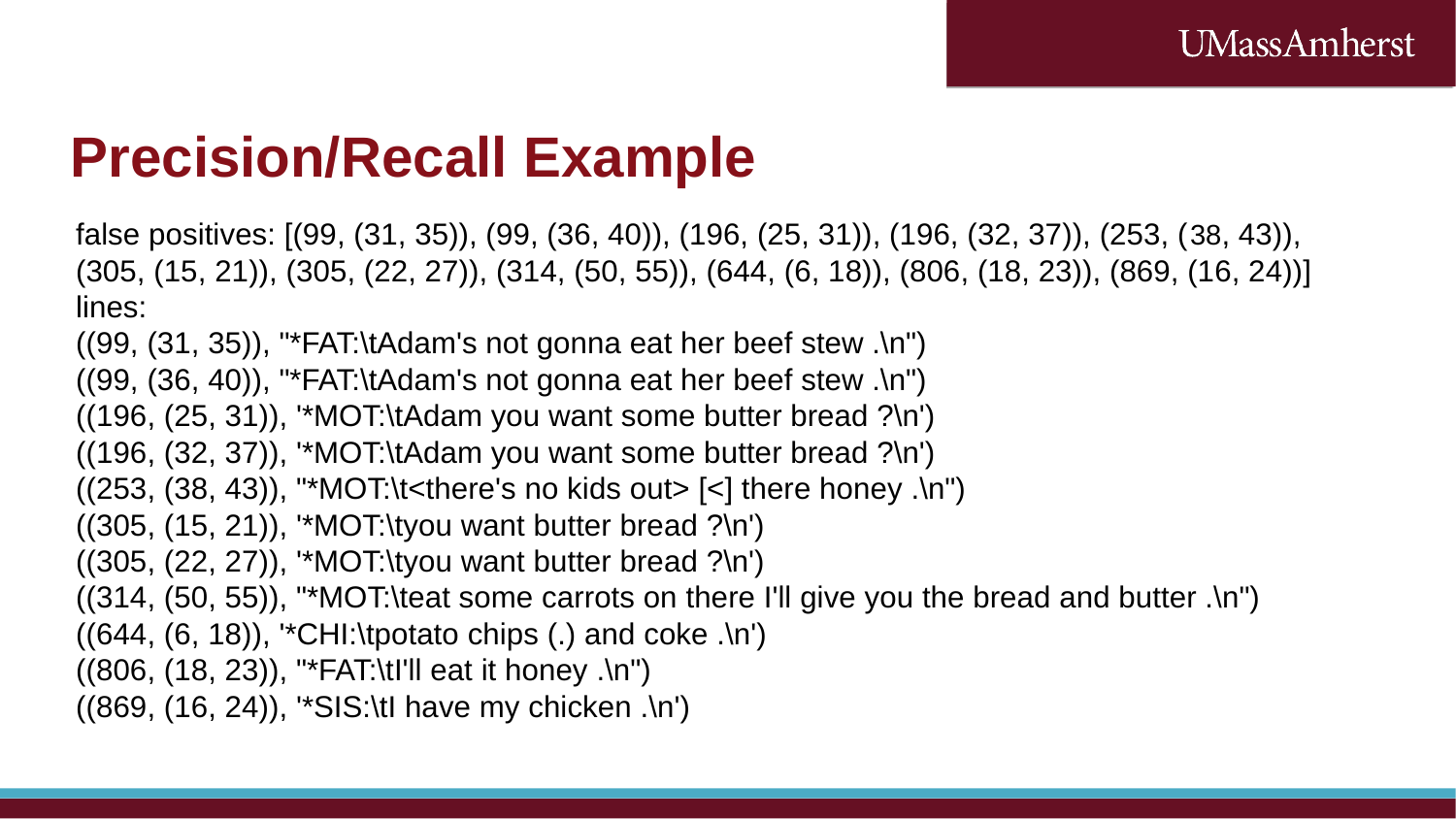

Precision/Recall Example
false positives: [(99, (31, 35)), (99, (36, 40)), (196, (25, 31)), (196, (32, 37)), (253, (38, 43)), (305, (15, 21)), (305, (22, 27)), (314, (50, 55)), (644, (6, 18)), (806, (18, 23)), (869, (16, 24))]
lines:
((99, (31, 35)), "*FAT:\tAdam's not gonna eat her beef stew .\n")
((99, (36, 40)), "*FAT:\tAdam's not gonna eat her beef stew .\n")
((196, (25, 31)), '*MOT:\tAdam you want some butter bread ?\n')
((196, (32, 37)), '*MOT:\tAdam you want some butter bread ?\n')
((253, (38, 43)), "*MOT:\t<there's no kids out> [<] there honey .\n")
((305, (15, 21)), '*MOT:\tyou want butter bread ?\n')
((305, (22, 27)), '*MOT:\tyou want butter bread ?\n')
((314, (50, 55)), "*MOT:\teat some carrots on there I'll give you the bread and butter .\n")
((644, (6, 18)), '*CHI:\tpotato chips (.) and coke .\n')
((806, (18, 23)), "*FAT:\tI'll eat it honey .\n")
((869, (16, 24)), '*SIS:\tI have my chicken .\n')